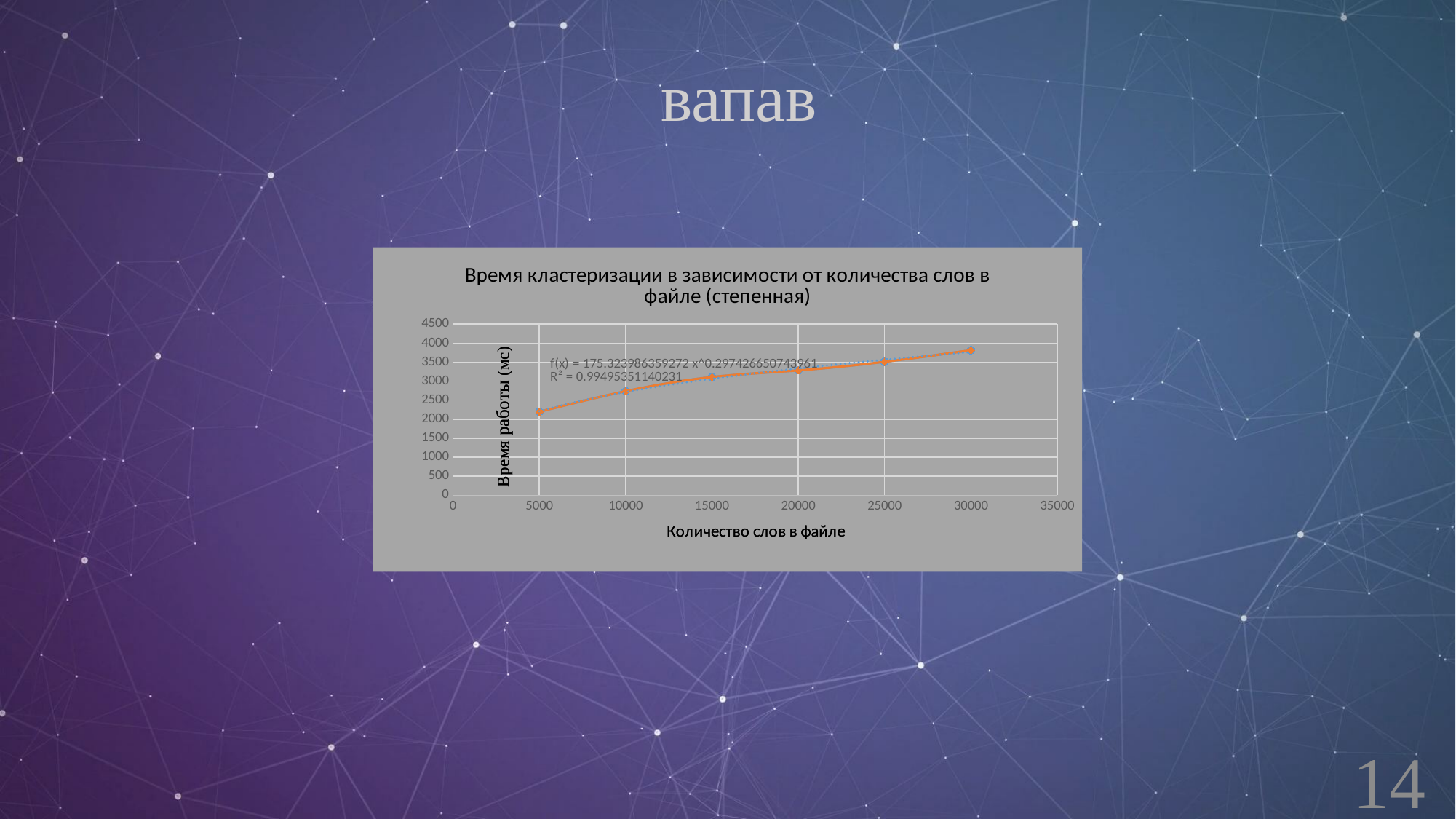

вапав

### Chart: Время кластеризации в зависимости от количества слов в файле (степенная)

| Category | Время работы (мс) | Время работы (мс) |
|---|---|---|
14